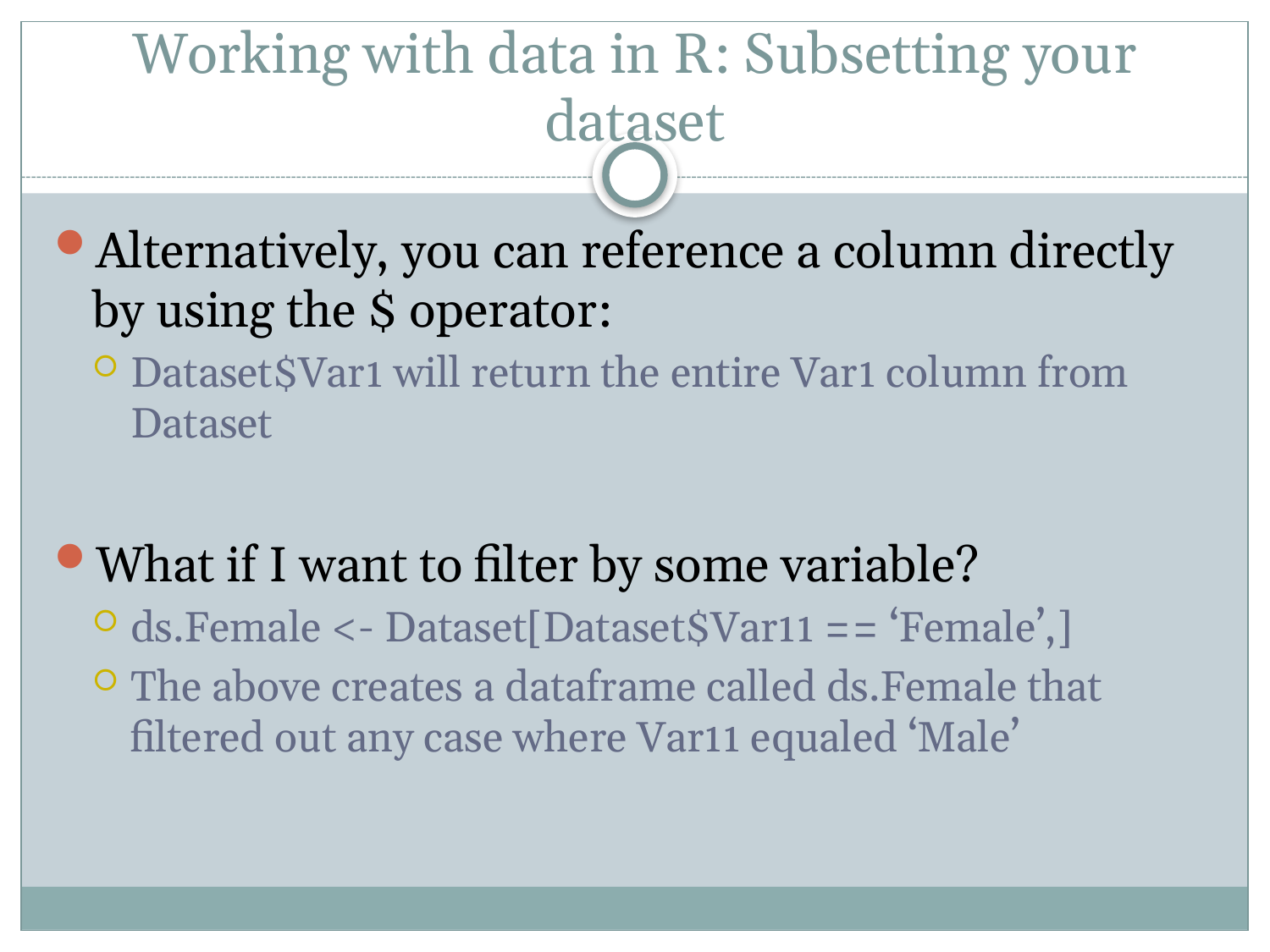

# Working with data in R: Subsetting your dataset
Alternatively, you can reference a column directly by using the $ operator:
Dataset$Var1 will return the entire Var1 column from Dataset

What if I want to filter by some variable?
ds.Female <- Dataset[Dataset$Var11 == ‘Female’,]
The above creates a dataframe called ds.Female that filtered out any case where Var11 equaled ‘Male’